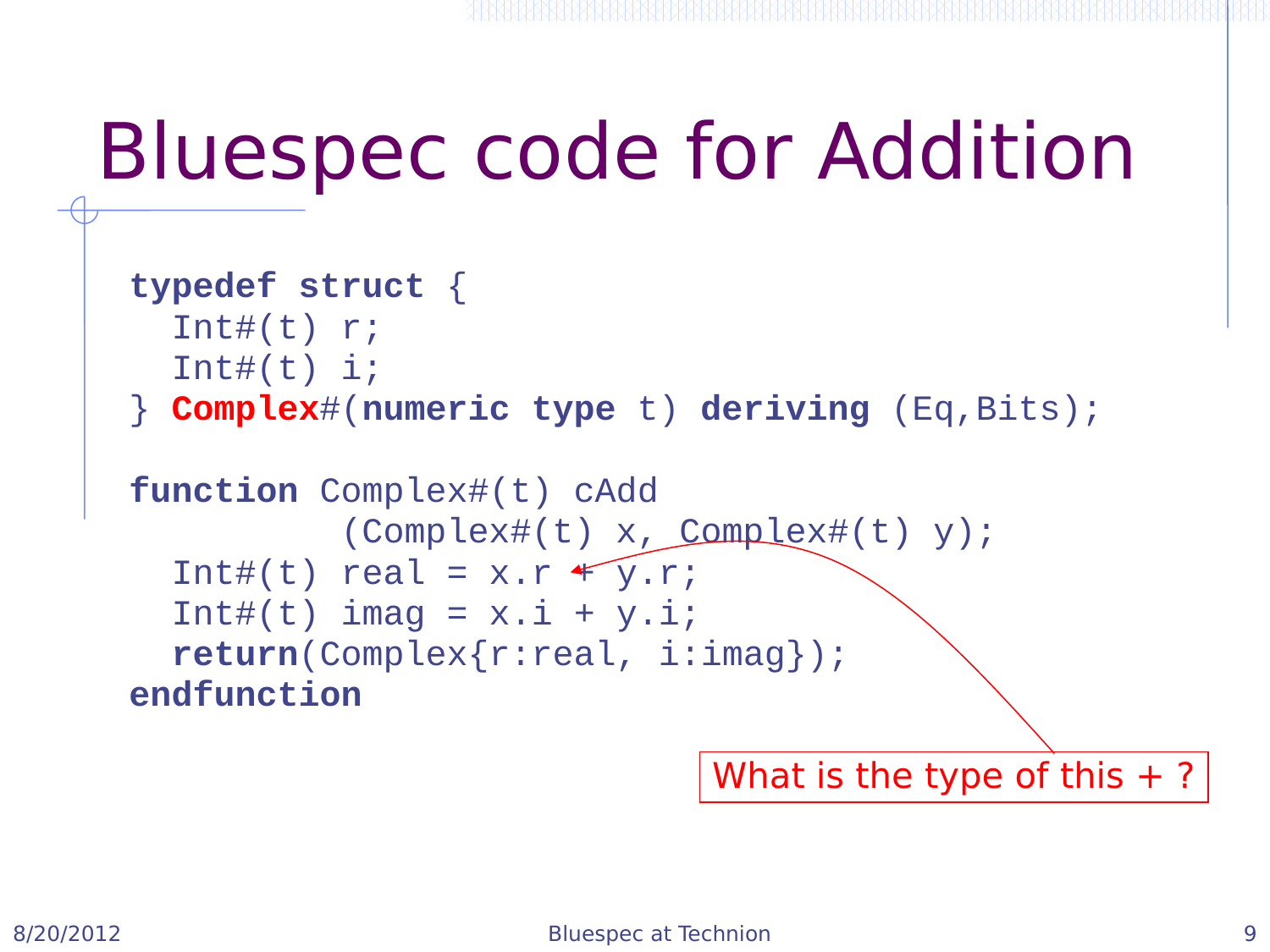

# Bluespec code for Addition
typedef struct {
  Int#(t) r;
  Int#(t) i;
} Complex#(numeric type t) deriving (Eq,Bits);

function Complex#(t) cAdd
          (Complex#(t) x, Complex#(t) y);
  Int#(t) real = x.r + y.r;
  Int#(t) imag = x.i + y.i;
  return(Complex{r:real, i:imag});
endfunction

What is the type of this + ?
Bluespec at Technion
9
8/20/2012